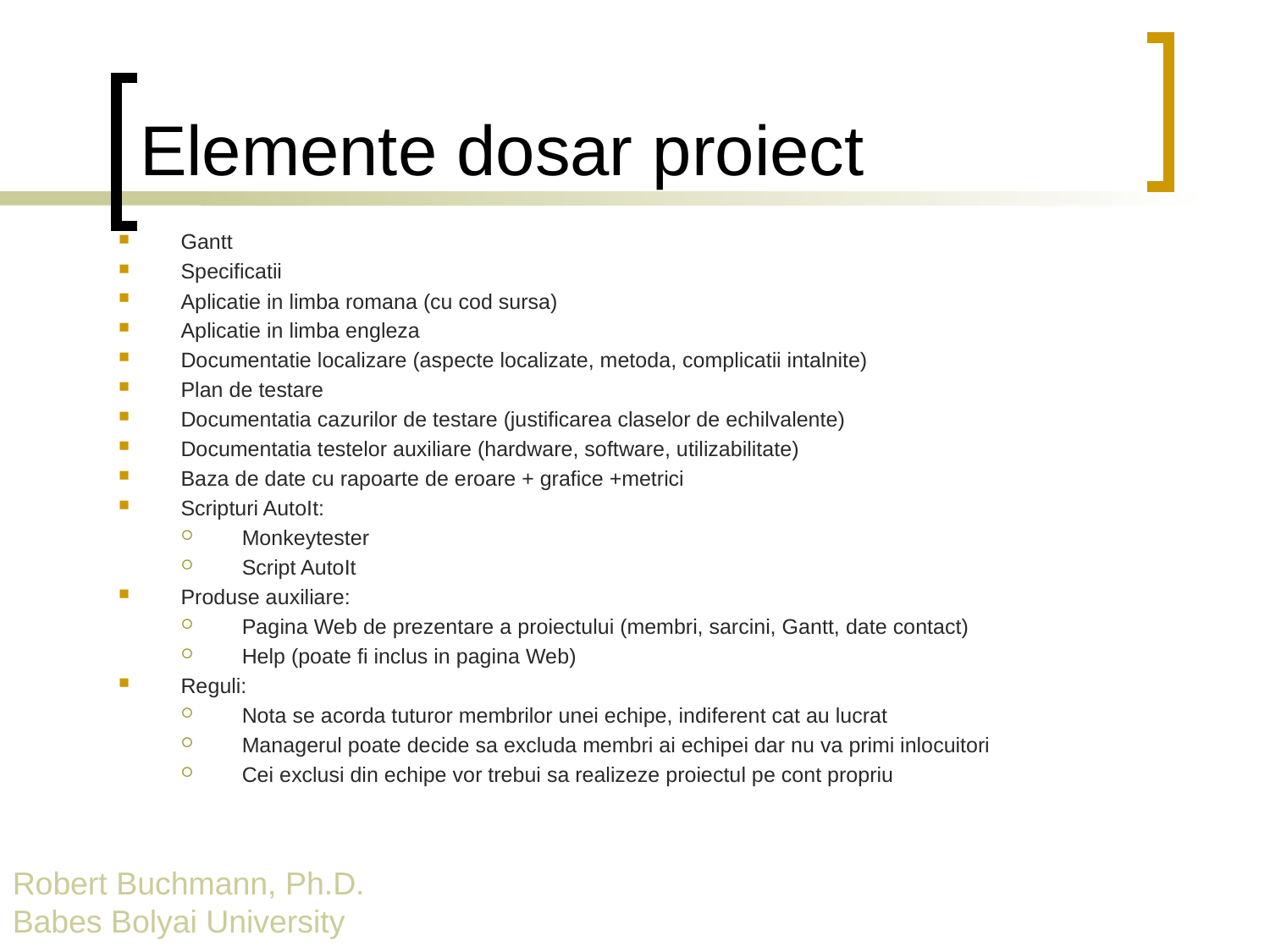

# Elemente dosar proiect
Gantt
Specificatii
Aplicatie in limba romana (cu cod sursa)
Aplicatie in limba engleza
Documentatie localizare (aspecte localizate, metoda, complicatii intalnite)
Plan de testare
Documentatia cazurilor de testare (justificarea claselor de echilvalente)
Documentatia testelor auxiliare (hardware, software, utilizabilitate)
Baza de date cu rapoarte de eroare + grafice +metrici
Scripturi AutoIt:
Monkeytester
Script AutoIt
Produse auxiliare:
Pagina Web de prezentare a proiectului (membri, sarcini, Gantt, date contact)
Help (poate fi inclus in pagina Web)
Reguli:
Nota se acorda tuturor membrilor unei echipe, indiferent cat au lucrat
Managerul poate decide sa excluda membri ai echipei dar nu va primi inlocuitori
Cei exclusi din echipe vor trebui sa realizeze proiectul pe cont propriu